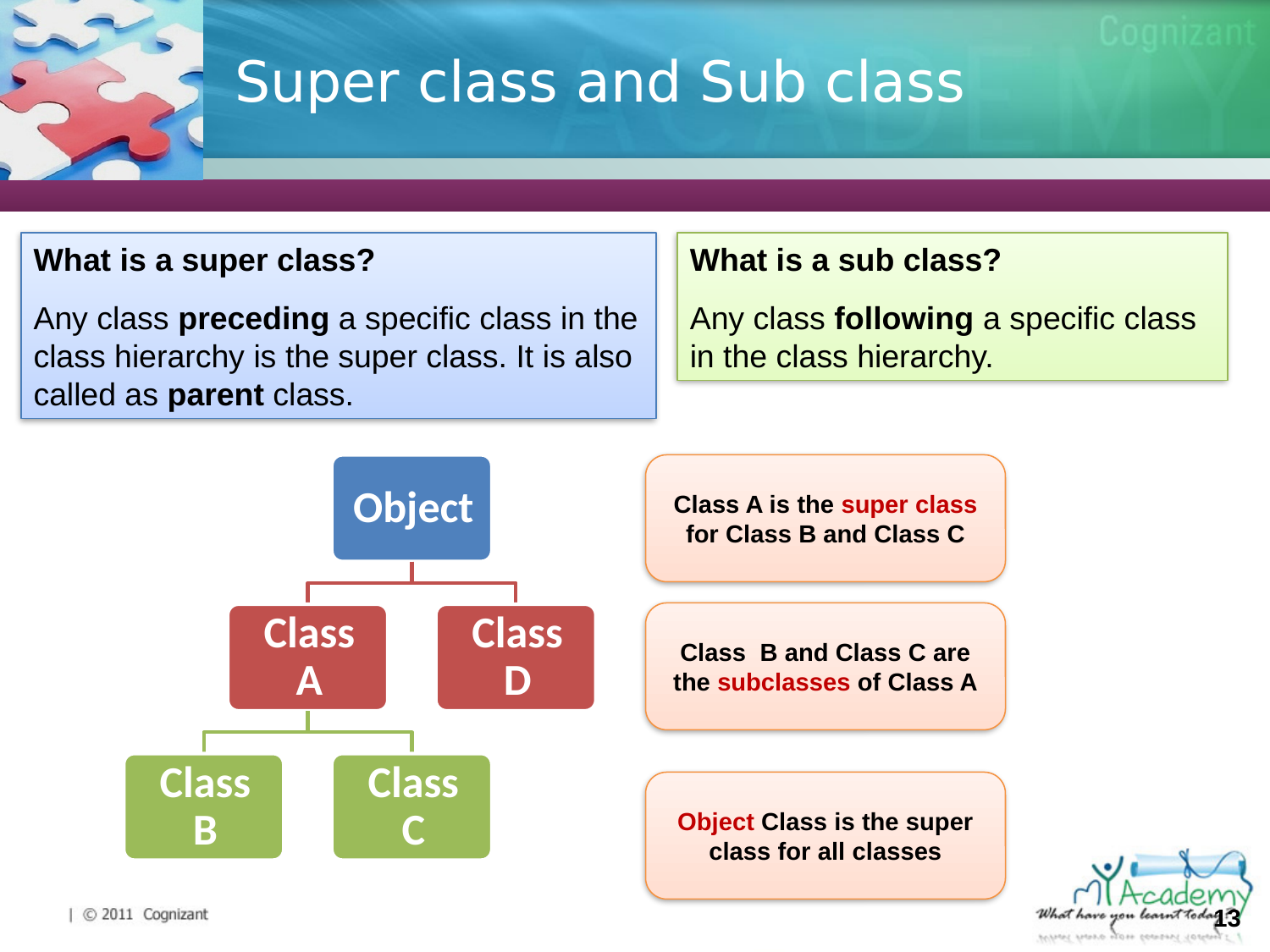

# Super class and Sub class
What is a super class?
Any class preceding a specific class in the class hierarchy is the super class. It is also called as parent class.
What is a sub class?
Any class following a specific class in the class hierarchy.
Object
Class A
Class B
Class C
Class D
Class A is the super class for Class B and Class C
Class  B and Class C are the subclasses of Class A
Object Class is the super class for all classes
13